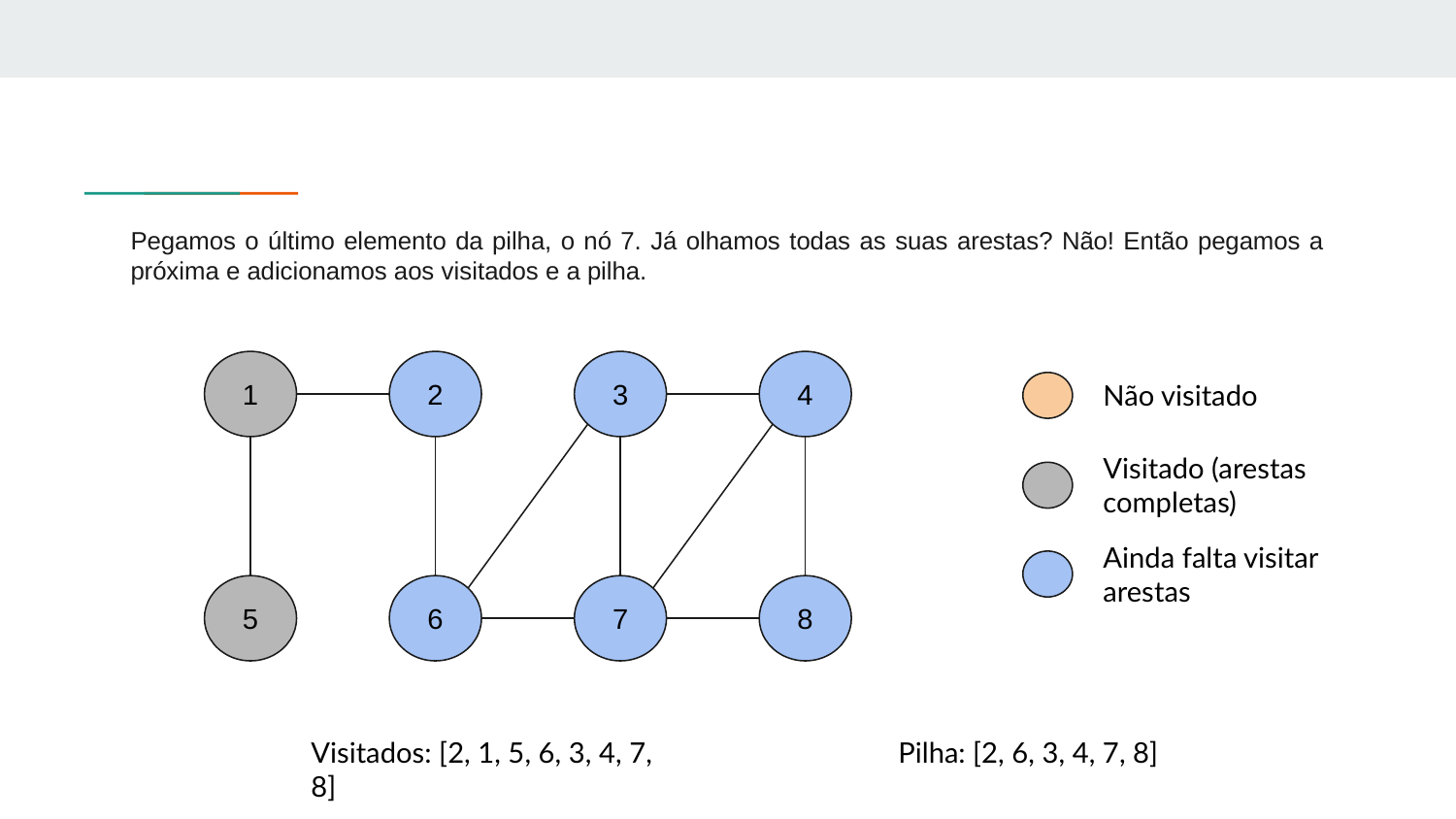

# Pegamos o último elemento da pilha, o nó 7. Já olhamos todas as suas arestas? Não! Então pegamos a próxima e adicionamos aos visitados e a pilha.
1
2
3
4
Não visitado

Visitado (arestas completas)

Ainda falta visitar arestas

5
6
7
8
Visitados: [2, 1, 5, 6, 3, 4, 7, 8]
Pilha: [2, 6, 3, 4, 7, 8]